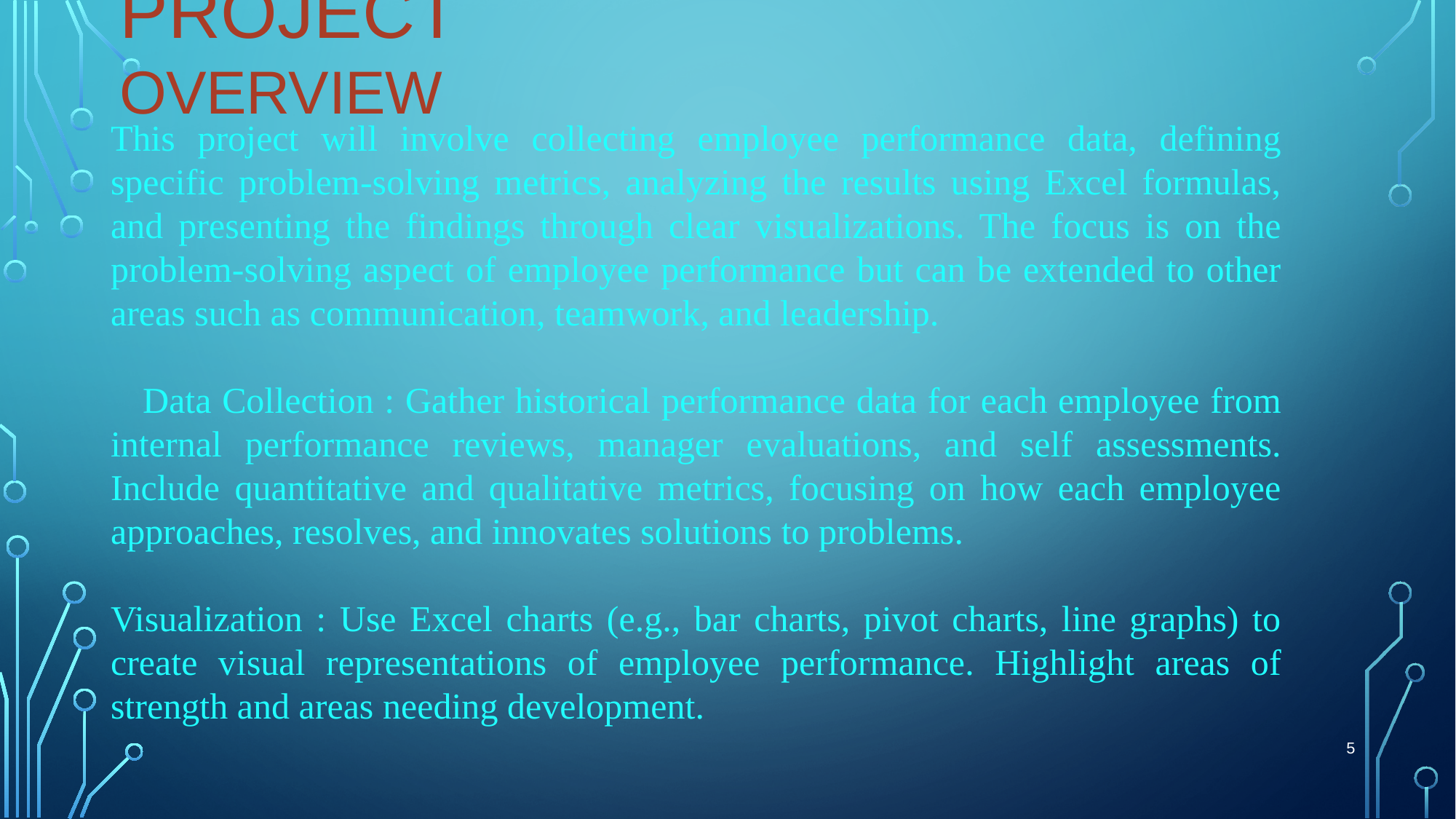

# PROJECT OVERVIEW
This project will involve collecting employee performance data, defining specific problem-solving metrics, analyzing the results using Excel formulas, and presenting the findings through clear visualizations. The focus is on the problem-solving aspect of employee performance but can be extended to other areas such as communication, teamwork, and leadership.

   Data Collection : Gather historical performance data for each employee from internal performance reviews, manager evaluations, and self assessments. Include quantitative and qualitative metrics, focusing on how each employee approaches, resolves, and innovates solutions to problems.

Visualization : Use Excel charts (e.g., bar charts, pivot charts, line graphs) to create visual representations of employee performance. Highlight areas of strength and areas needing development.

5